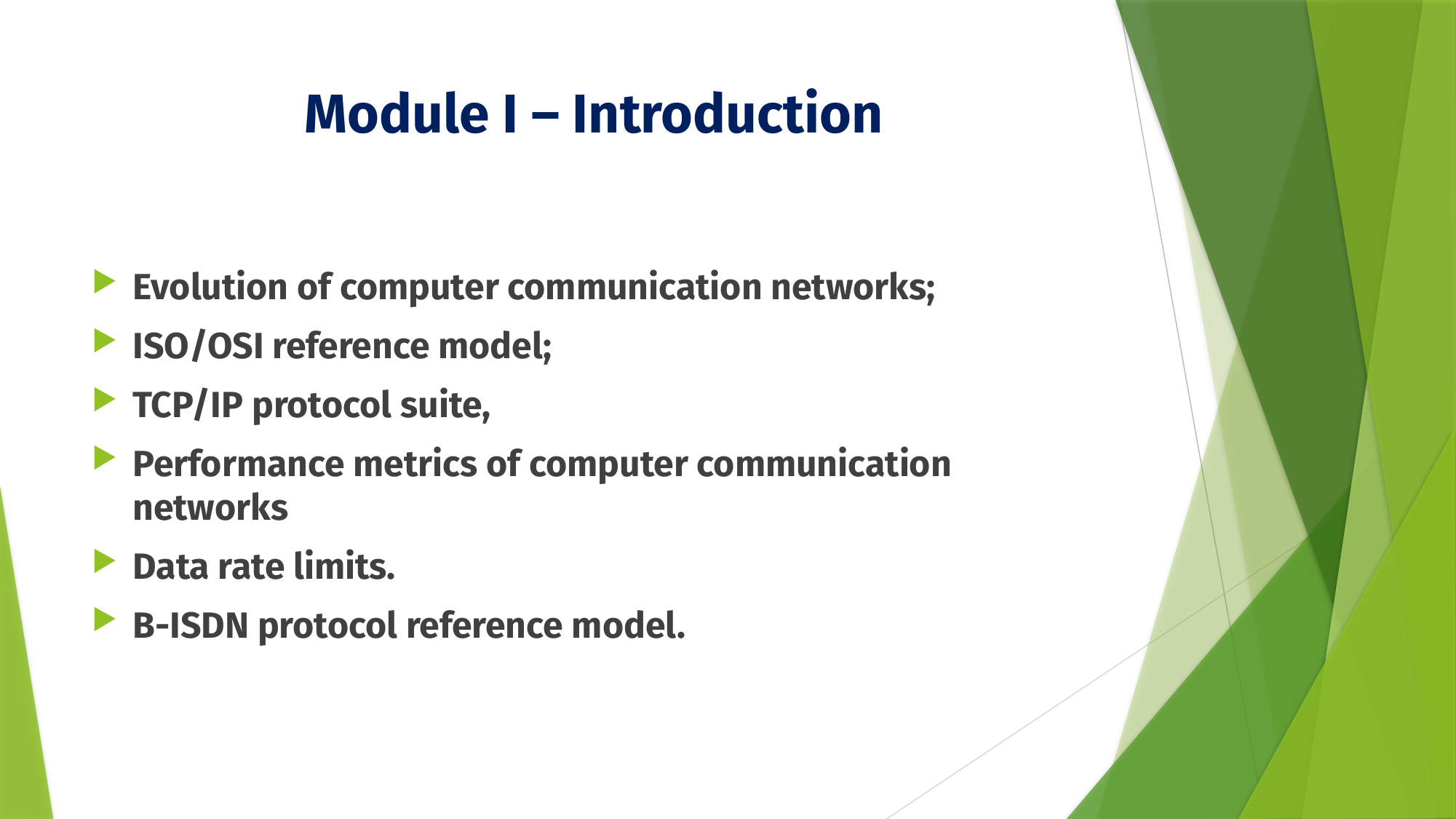

# Module I – Introduction
Evolution of computer communication networks;
ISO/OSI reference model;
TCP/IP protocol suite,
Performance metrics of computer communication networks
Data rate limits.
B-ISDN protocol reference model.